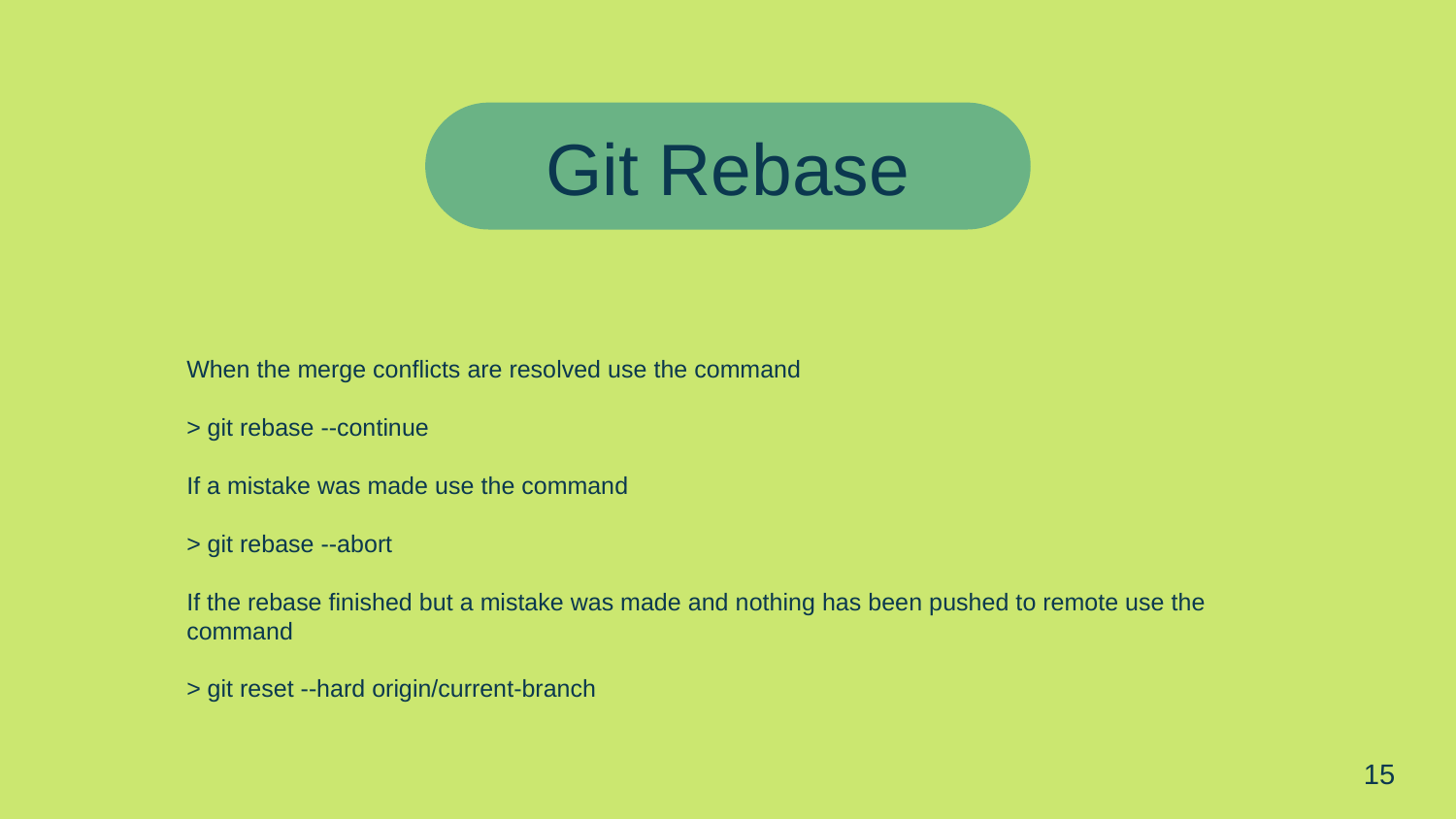

Git Rebase
# When the merge conflicts are resolved use the command

> git rebase --continue

If a mistake was made use the command

> git rebase --abort

If the rebase finished but a mistake was made and nothing has been pushed to remote use the command

> git reset --hard origin/current-branch
15